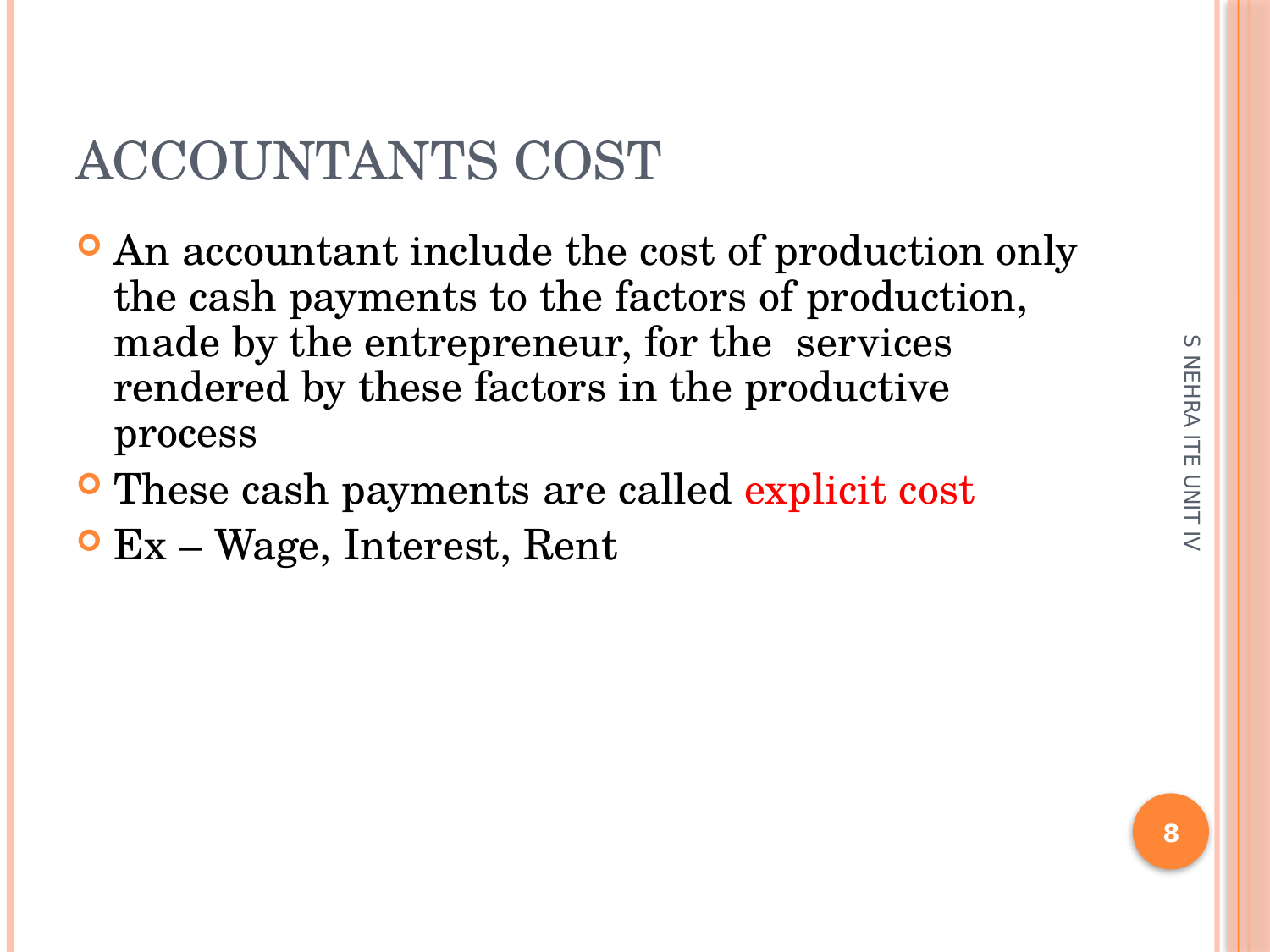

# Accountants cost
An accountant include the cost of production only the cash payments to the factors of production, made by the entrepreneur, for the  services rendered by these factors in the productive process
These cash payments are called explicit cost
Ex – Wage, Interest, Rent
S NEHRA ITE UNIT IV
8